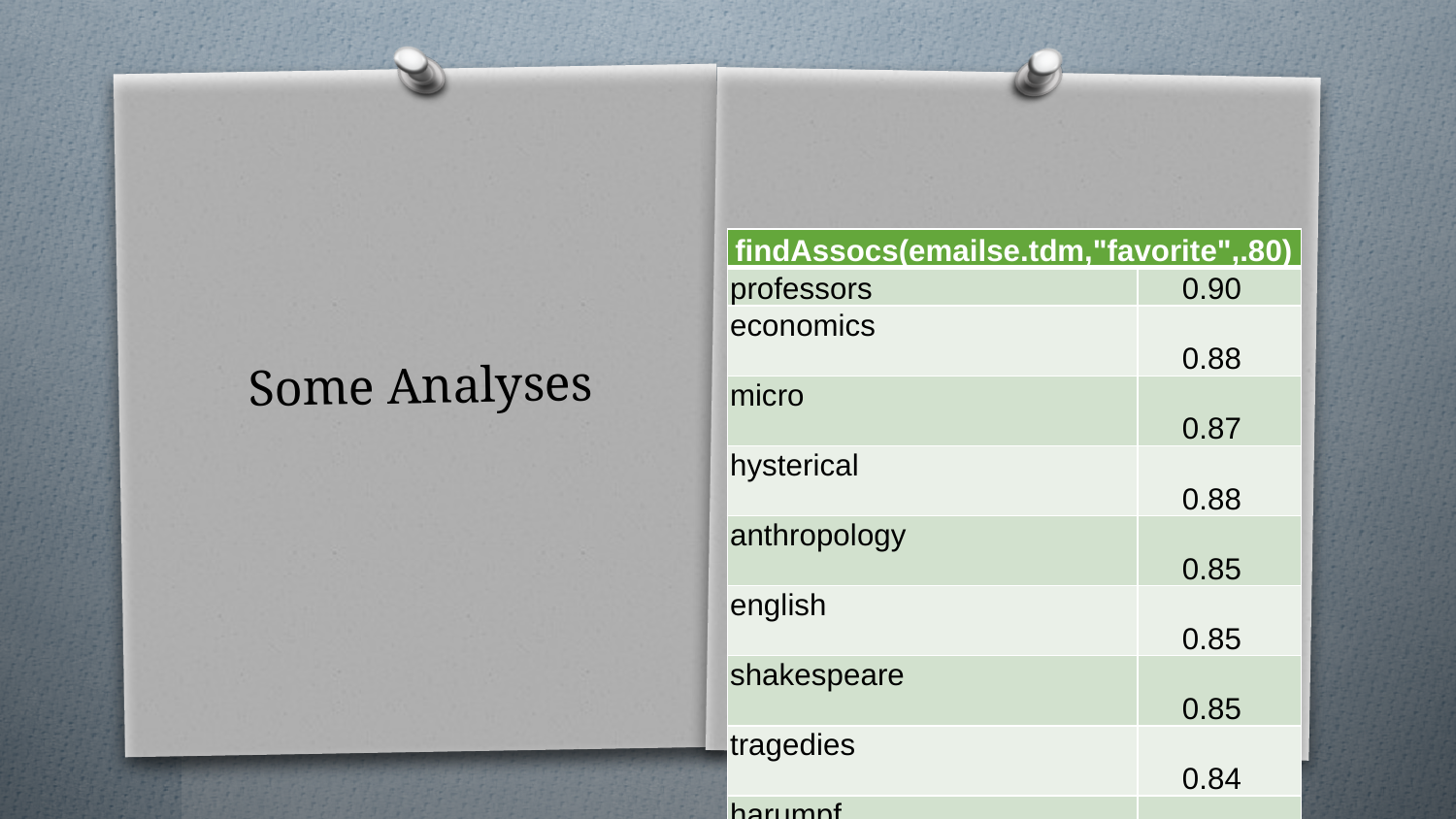

| findAssocs(emailse.tdm,"favorite",.80) |  |
| --- | --- |
| professors | 0.90 |
| economics | 0.88 |
| micro | 0.87 |
| hysterical | 0.88 |
| anthropology | 0.85 |
| english | 0.85 |
| shakespeare | 0.85 |
| tragedies | 0.84 |
| harumpf. | 0.84 |
| circus-related | 0.83 |
| spanish | 0.81 |
# Some Analyses